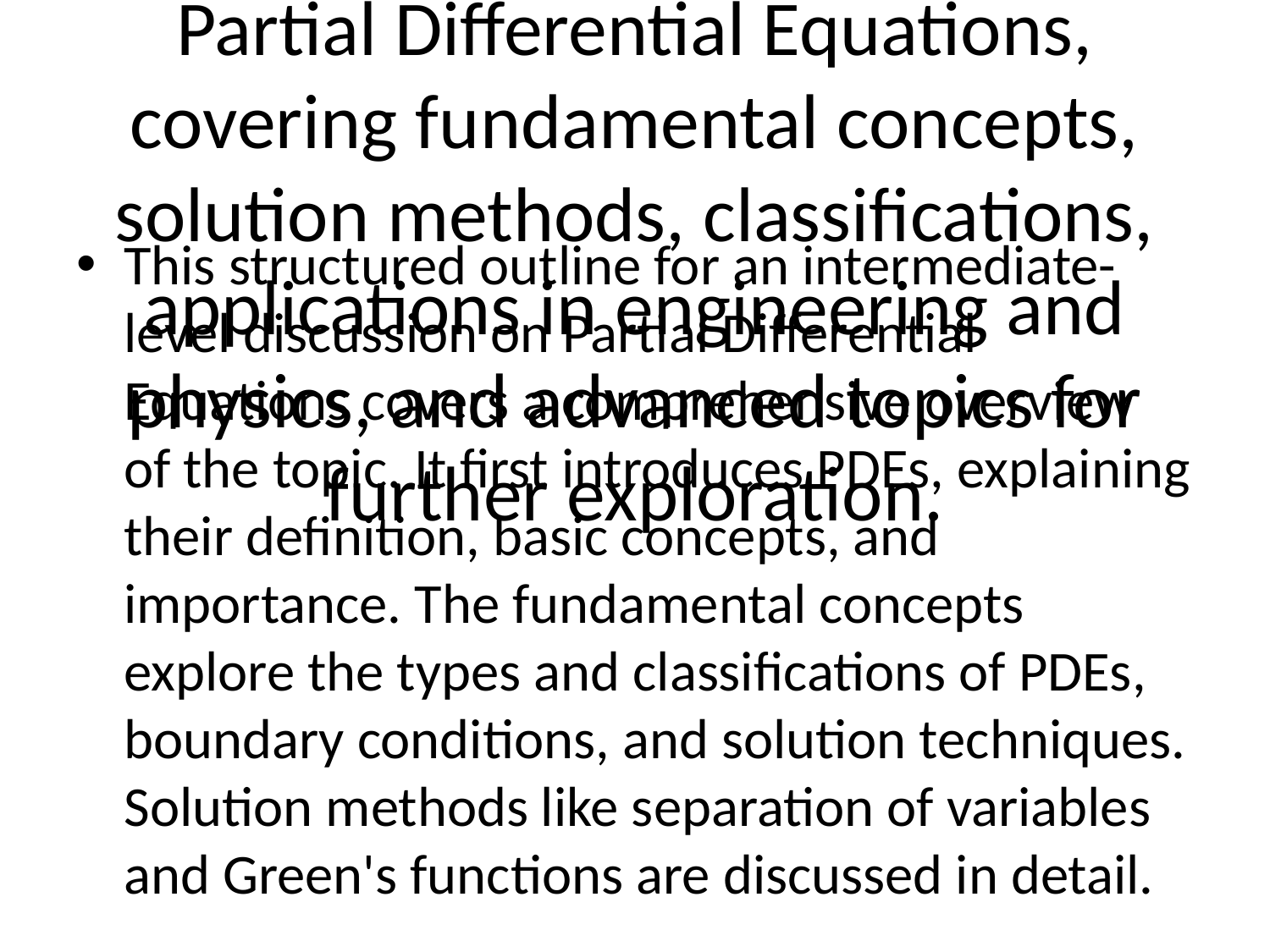

# This Table of Contents provides a structured outline for an intermediate-level discussion on Partial Differential Equations, covering fundamental concepts, solution methods, classifications, applications in engineering and physics, and advanced topics for further exploration.
This structured outline for an intermediate-level discussion on Partial Differential Equations covers a comprehensive overview of the topic. It first introduces PDEs, explaining their definition, basic concepts, and importance. The fundamental concepts explore the types and classifications of PDEs, boundary conditions, and solution techniques. Solution methods like separation of variables and Green's functions are discussed in detail.